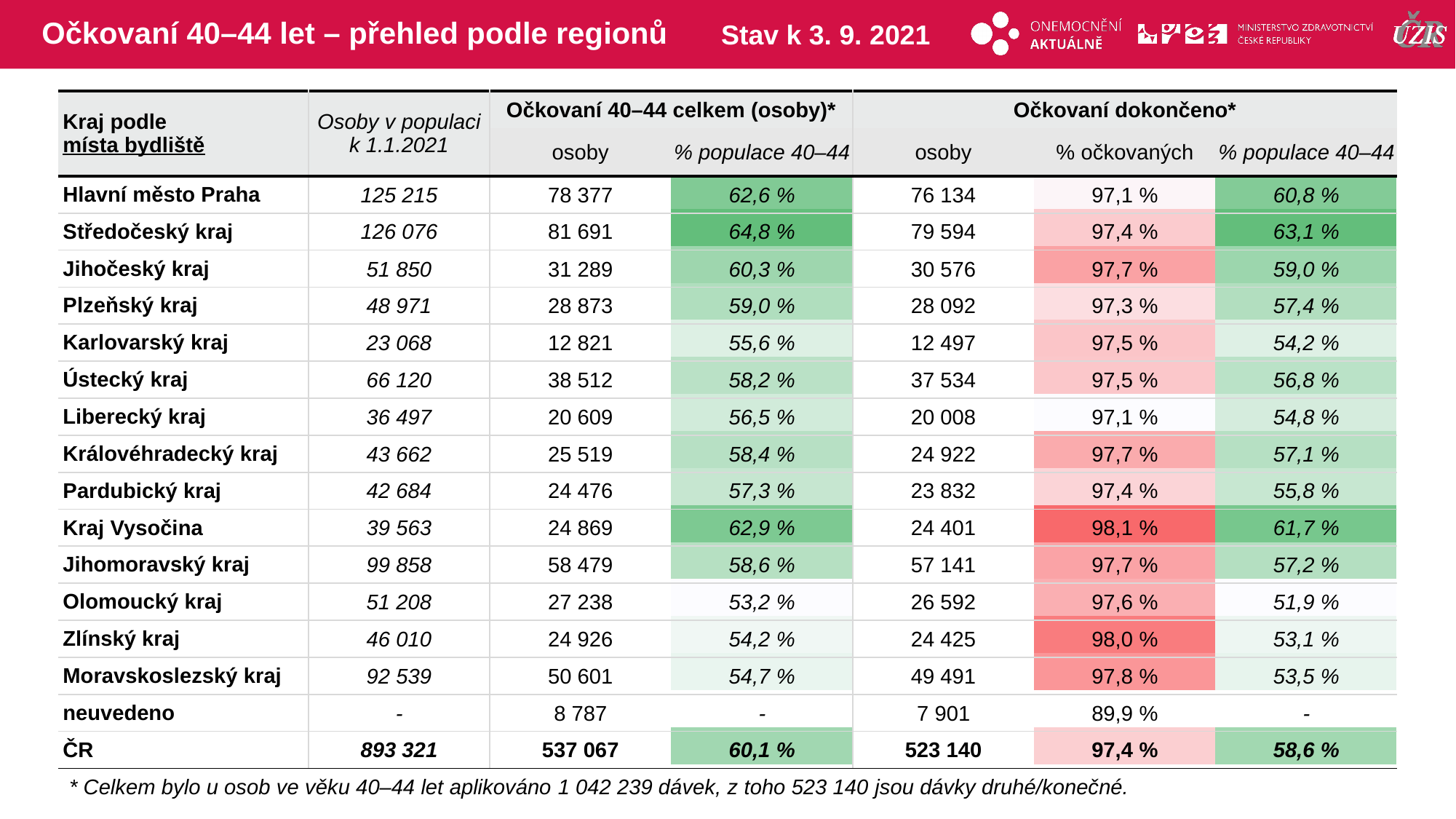

# Očkovaní 40–44 let – přehled podle regionů
Stav k 3. 9. 2021
| Kraj podle místa bydliště | Osoby v populaci k 1.1.2021 | Očkovaní 40–44 celkem (osoby)\* |  | Očkovaní dokončeno\* |  |  |
| --- | --- | --- | --- | --- | --- | --- |
|  |  | osoby | % populace 40–44 | osoby | % očkovaných | % populace 40–44 |
| Hlavní město Praha | 125 215 | 78 377 | 62,6 % | 76 134 | 97,1 % | 60,8 % |
| Středočeský kraj | 126 076 | 81 691 | 64,8 % | 79 594 | 97,4 % | 63,1 % |
| Jihočeský kraj | 51 850 | 31 289 | 60,3 % | 30 576 | 97,7 % | 59,0 % |
| Plzeňský kraj | 48 971 | 28 873 | 59,0 % | 28 092 | 97,3 % | 57,4 % |
| Karlovarský kraj | 23 068 | 12 821 | 55,6 % | 12 497 | 97,5 % | 54,2 % |
| Ústecký kraj | 66 120 | 38 512 | 58,2 % | 37 534 | 97,5 % | 56,8 % |
| Liberecký kraj | 36 497 | 20 609 | 56,5 % | 20 008 | 97,1 % | 54,8 % |
| Královéhradecký kraj | 43 662 | 25 519 | 58,4 % | 24 922 | 97,7 % | 57,1 % |
| Pardubický kraj | 42 684 | 24 476 | 57,3 % | 23 832 | 97,4 % | 55,8 % |
| Kraj Vysočina | 39 563 | 24 869 | 62,9 % | 24 401 | 98,1 % | 61,7 % |
| Jihomoravský kraj | 99 858 | 58 479 | 58,6 % | 57 141 | 97,7 % | 57,2 % |
| Olomoucký kraj | 51 208 | 27 238 | 53,2 % | 26 592 | 97,6 % | 51,9 % |
| Zlínský kraj | 46 010 | 24 926 | 54,2 % | 24 425 | 98,0 % | 53,1 % |
| Moravskoslezský kraj | 92 539 | 50 601 | 54,7 % | 49 491 | 97,8 % | 53,5 % |
| neuvedeno | - | 8 787 | - | 7 901 | 89,9 % | - |
| ČR | 893 321 | 537 067 | 60,1 % | 523 140 | 97,4 % | 58,6 % |
|  |  |  |  |  |  |
| --- | --- | --- | --- | --- | --- |
|  |  |  |  |  |  |
|  |  |  |  |  |  |
|  |  |  |  |  |  |
|  |  |  |  |  |  |
|  |  |  |  |  |  |
|  |  |  |  |  |  |
|  |  |  |  |  |  |
|  |  |  |  |  |  |
|  |  |  |  |  |  |
|  |  |  |  |  |  |
|  |  |  |  |  |  |
|  |  |  |  |  |  |
|  |  |  |  |  |  |
|  |  |  |  |  |  |
|  |  |  |  |  |  |
* Celkem bylo u osob ve věku 40–44 let aplikováno 1 042 239 dávek, z toho 523 140 jsou dávky druhé/konečné.